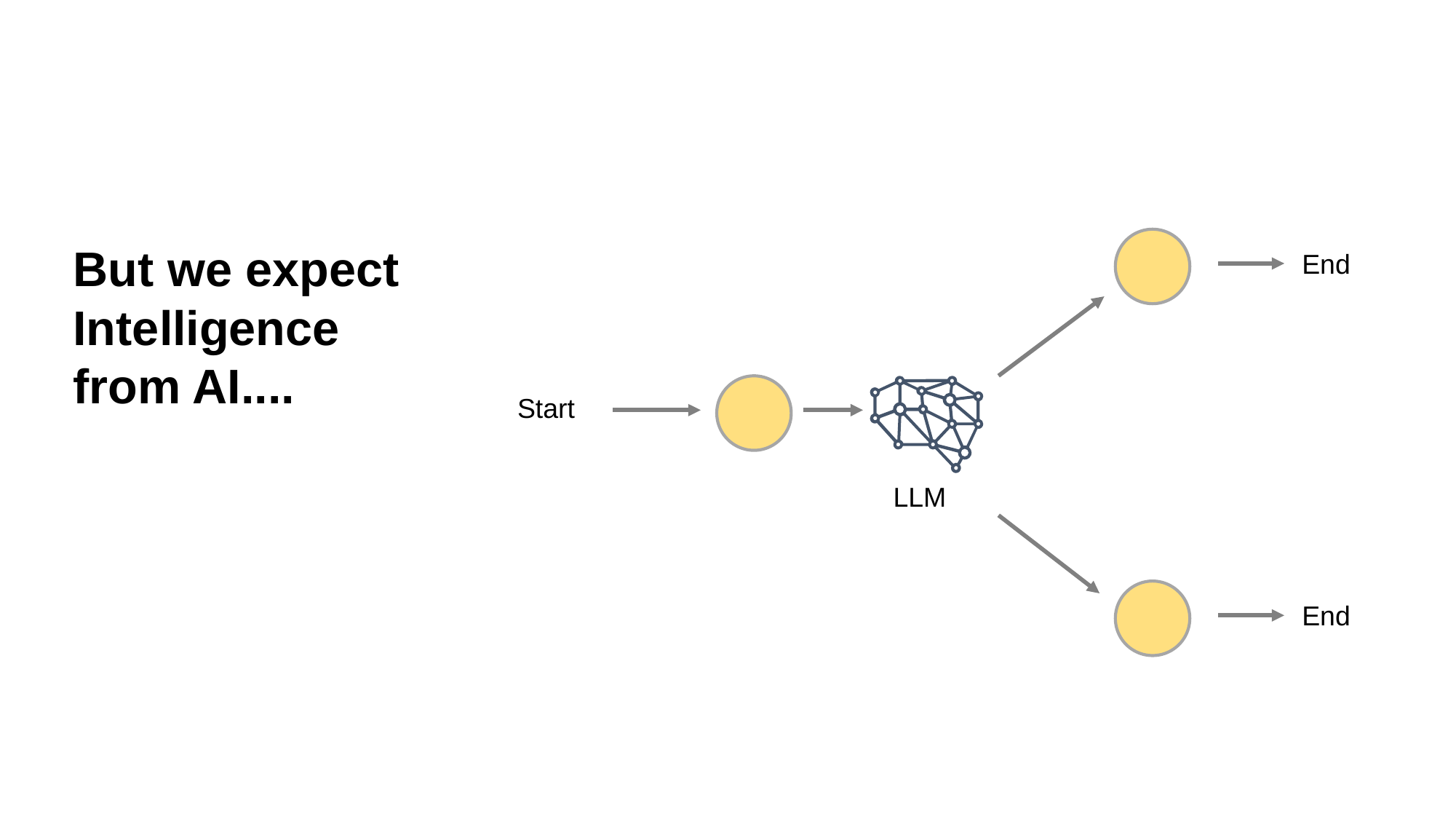

But we expect Intelligence from AI....

End

Start
LLM

End